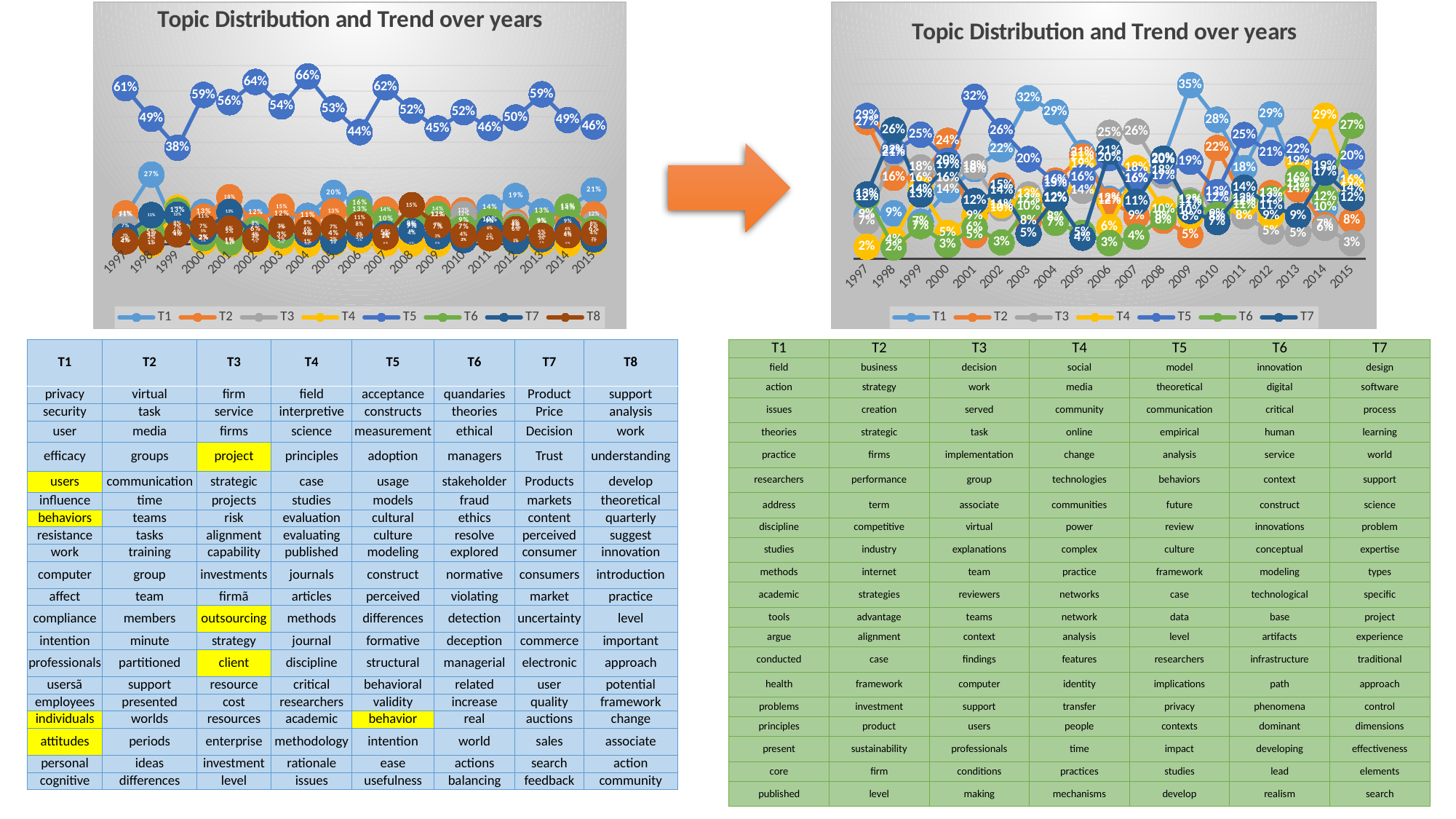

### Chart: Topic Distribution and Trend over years

| Category | T1 | T2 | T3 | T4 | T5 | T6 | T7 | T8 |
|---|---|---|---|---|---|---|---|---|
| 1997 | 0.114435181332705 | 0.1212796301498564 | 0.07341522728127138 | 0.017142936401710673 | 0.6117048920335719 | 0.016448447509977173 | 0.03404346103241835 | 0.011530224258489229 |
| 1998 | 0.27321072528509593 | 0.02822798778751654 | 0.038565768614613465 | 0.00030202544253208924 | 0.4914451166611798 | 0.046320829754121814 | 0.11439590851963768 | 0.007531637935302478 |
| 1999 | 0.04355173685437681 | 0.06712665542408022 | 0.0807475117313662 | 0.14298425266770146 | 0.3783631868562574 | 0.13178448764957115 | 0.11631431811821381 | 0.03912785069843295 |
| 2000 | 0.12779108832726252 | 0.10846912515281534 | 0.025782777393722194 | 0.01007590473495095 | 0.5850134812348131 | 0.024337071058995862 | 0.049778402806486 | 0.06875214929095418 |
| 2001 | 0.012688331532458576 | 0.1842818778468227 | 0.050660283105094996 | 0.0007562371171926667 | 0.5566607720733285 | 0.00679310956280414 | 0.12678448218091393 | 0.06137490658138468 |
| 2002 | 0.12497774475619558 | 0.08014130743515306 | 0.03909051456845533 | 0.00931512019010851 | 0.6359333671614772 | 0.057886605279083105 | 0.03191598722456487 | 0.020739353384962404 |
| 2003 | 0.11866526717963746 | 0.14762389351573854 | 0.01879631017924699 | 0.006300752027332532 | 0.5399703600630452 | 0.03473759259516109 | 0.06565655884509596 | 0.06824926559474215 |
| 2004 | 0.11129004996671628 | 0.08252274867118511 | 0.010257042397125696 | 0.000258823504317026 | 0.657415288919613 | 0.04259472412433333 | 0.03848578845872658 | 0.05717553395798306 |
| 2005 | 0.2006858427296083 | 0.12916935608010532 | 0.018996348891821058 | 0.003209728955514172 | 0.5305065608964349 | 0.040971905797777784 | 0.010280076727677152 | 0.06618017992106139 |
| 2006 | 0.16168832028165422 | 0.10535493401512708 | 0.0281974961144001 | 0.014941338047526795 | 0.439324721800401 | 0.13478318211578783 | 0.03849452502068514 | 0.07721548260441784 |
| 2007 | 0.045340571091374224 | 0.1356730323050328 | 0.03325182394115401 | 0.003210721659984676 | 0.6152502028475192 | 0.09739335963520218 | 0.041277399454850566 | 0.02860288906488234 |
| 2008 | 0.06907385331999326 | 0.07600202713876271 | 0.04485964604527035 | 0.002919360190453251 | 0.5234966176686162 | 0.07896090909933948 | 0.05123977017118725 | 0.1534478163663777 |
| 2009 | 0.06648072757204787 | 0.13902058261296146 | 0.11607274470418412 | 0.002269013976499106 | 0.4538917067424284 | 0.11688719555237864 | 0.031125012059440398 | 0.07425301678005988 |
| 2010 | 0.0915656499111676 | 0.13382115604690867 | 0.11888860355164926 | 0.01740762984987343 | 0.5175370487281038 | 0.06681796390210541 | 0.016592440085234774 | 0.03736950792495736 |
| 2011 | 0.1449761458736975 | 0.0929470438135593 | 0.08941842835244279 | 0.03545362512095159 | 0.4561603112631402 | 0.09652346434824159 | 0.0611267392271968 | 0.023394242000770258 |
| 2012 | 0.18882478507623268 | 0.08757458706207041 | 0.07895101087580428 | 0.009165717043329843 | 0.49633661259085804 | 0.06740958913474782 | 0.01253962670099947 | 0.059198071515957455 |
| 2013 | 0.12851712462700585 | 0.08933775454323493 | 0.045575921125820464 | 0.00681005759448068 | 0.5873546015830805 | 0.08910464926216122 | 0.020434881677286708 | 0.03286500958692982 |
| 2014 | 0.14160323961229693 | 0.0896321858431177 | 0.041680104931679805 | 0.0019479207701619803 | 0.48664699700618325 | 0.1456886267746265 | 0.057762261345854146 | 0.03503866371607971 |
| 2015 | 0.21077090085739464 | 0.11704271087041716 | 0.07813932989561671 | 0.009738521988350105 | 0.4616506070490032 | 0.059453384444547626 | 0.01930997746066688 | 0.043894567434003634 |

### Chart: Topic Distribution and Trend over years

| Category | T1 | T2 | T3 | T4 | T5 | T6 | T7 |
|---|---|---|---|---|---|---|---|
| 1997 | 0.0883004002024108 | 0.2743883494138021 | 0.07449223756883733 | 0.02402825216613694 | 0.2862391902499665 | 0.12385742845994502 | 0.12869414193890089 |
| 1998 | 0.09103673031138579 | 0.1621019532497934 | 0.21220646678189126 | 0.03769833364523035 | 0.21622898738980206 | 0.02255959675215126 | 0.25816793186974574 |
| 1999 | 0.07418673128246775 | 0.16152075726729723 | 0.18306745140929453 | 0.13828700416636383 | 0.2487480243742895 | 0.06554079698353818 | 0.1286492345167489 |
| 2000 | 0.1374595751595698 | 0.23648235548867405 | 0.1620033201189502 | 0.05190784540990637 | 0.19652380417788198 | 0.027902343073691053 | 0.18772075657132684 |
| 2001 | 0.17964515201206344 | 0.046815306492007075 | 0.18471178720605957 | 0.0859465096393586 | 0.32441888163166954 | 0.06289828729315804 | 0.11556407572568382 |
| 2002 | 0.21984834659454575 | 0.14668028322683557 | 0.10088194906666928 | 0.10740271868557973 | 0.2564812297572055 | 0.032686935251686804 | 0.13601853741747735 |
| 2003 | 0.32196023780919364 | 0.07527286112812645 | 0.12858513294598392 | 0.11903040267228775 | 0.19977247885303692 | 0.10458694264250115 | 0.05079194394887015 |
| 2004 | 0.2945618141737509 | 0.15638598991335917 | 0.12264587514075498 | 0.08216153513775563 | 0.1514247970400811 | 0.07185466413515072 | 0.1209653244591476 |
| 2005 | 0.21201844546415538 | 0.20538536556132778 | 0.13632579111032683 | 0.18916153495208407 | 0.16293666833613638 | 0.05194934794738432 | 0.04222284662858519 |
| 2006 | 0.12021201791933435 | 0.1159320949831197 | 0.25230669041231085 | 0.06319949381293699 | 0.2020134596401963 | 0.03149287658129831 | 0.21484336665080345 |
| 2007 | 0.16002339112460176 | 0.08564925427977765 | 0.25506901036728674 | 0.1812828962953516 | 0.15933902193399102 | 0.04441636851251424 | 0.11422005748647683 |
| 2008 | 0.1983686199253006 | 0.07618980947151673 | 0.16659297861823782 | 0.09928732958162718 | 0.17522317125126197 | 0.0836604689500834 | 0.2006776222019725 |
| 2009 | 0.34801603512584944 | 0.047431387933963017 | 0.11696618156109224 | 0.0844877300048237 | 0.1942985746618504 | 0.11274000490277637 | 0.09606008580964474 |
| 2010 | 0.2786408627801629 | 0.22196906434604916 | 0.1217183732572018 | 0.08186287240324043 | 0.1335778253510694 | 0.08853754333788484 | 0.0736934585243915 |
| 2011 | 0.18173385028823458 | 0.11512643152577415 | 0.08493479020158849 | 0.10741963882187618 | 0.2479558415240109 | 0.12017004915857521 | 0.1426593984799407 |
| 2012 | 0.28986602454126087 | 0.13147558436898804 | 0.054295542411465725 | 0.08616932770364544 | 0.2120638251487088 | 0.12050847436807097 | 0.10562122145786011 |
| 2013 | 0.1494802844306535 | 0.13895124259746547 | 0.05078132257176644 | 0.19435209651334096 | 0.21905731998459052 | 0.16165741735362588 | 0.08572031654855708 |
| 2014 | 0.10316731468629989 | 0.06712687136224123 | 0.06205916116774733 | 0.2868616232966089 | 0.1850295314038674 | 0.12295922039911791 | 0.17279627768411732 |
| 2015 | 0.15672981904913047 | 0.07698626616438843 | 0.03108552292617718 | 0.1414844005405426 | 0.20461212677603985 | 0.2669523257267738 | 0.1221495388169477 |
| T1 | T2 | T3 | T4 | T5 | T6 | T7 | T8 |
| --- | --- | --- | --- | --- | --- | --- | --- |
| privacy | virtual | firm | field | acceptance | quandaries | Product | support |
| security | task | service | interpretive | constructs | theories | Price | analysis |
| user | media | firms | science | measurement | ethical | Decision | work |
| efficacy | groups | project | principles | adoption | managers | Trust | understanding |
| users | communication | strategic | case | usage | stakeholder | Products | develop |
| influence | time | projects | studies | models | fraud | markets | theoretical |
| behaviors | teams | risk | evaluation | cultural | ethics | content | quarterly |
| resistance | tasks | alignment | evaluating | culture | resolve | perceived | suggest |
| work | training | capability | published | modeling | explored | consumer | innovation |
| computer | group | investments | journals | construct | normative | consumers | introduction |
| affect | team | firmã | articles | perceived | violating | market | practice |
| compliance | members | outsourcing | methods | differences | detection | uncertainty | level |
| intention | minute | strategy | journal | formative | deception | commerce | important |
| professionals | partitioned | client | discipline | structural | managerial | electronic | approach |
| usersã | support | resource | critical | behavioral | related | user | potential |
| employees | presented | cost | researchers | validity | increase | quality | framework |
| individuals | worlds | resources | academic | behavior | real | auctions | change |
| attitudes | periods | enterprise | methodology | intention | world | sales | associate |
| personal | ideas | investment | rationale | ease | actions | search | action |
| cognitive | differences | level | issues | usefulness | balancing | feedback | community |
| T1 | T2 | T3 | T4 | T5 | T6 | T7 |
| --- | --- | --- | --- | --- | --- | --- |
| field | business | decision | social | model | innovation | design |
| action | strategy | work | media | theoretical | digital | software |
| issues | creation | served | community | communication | critical | process |
| theories | strategic | task | online | empirical | human | learning |
| practice | firms | implementation | change | analysis | service | world |
| researchers | performance | group | technologies | behaviors | context | support |
| address | term | associate | communities | future | construct | science |
| discipline | competitive | virtual | power | review | innovations | problem |
| studies | industry | explanations | complex | culture | conceptual | expertise |
| methods | internet | team | practice | framework | modeling | types |
| academic | strategies | reviewers | networks | case | technological | specific |
| tools | advantage | teams | network | data | base | project |
| argue | alignment | context | analysis | level | artifacts | experience |
| conducted | case | findings | features | researchers | infrastructure | traditional |
| health | framework | computer | identity | implications | path | approach |
| problems | investment | support | transfer | privacy | phenomena | control |
| principles | product | users | people | contexts | dominant | dimensions |
| present | sustainability | professionals | time | impact | developing | effectiveness |
| core | firm | conditions | practices | studies | lead | elements |
| published | level | making | mechanisms | develop | realism | search |